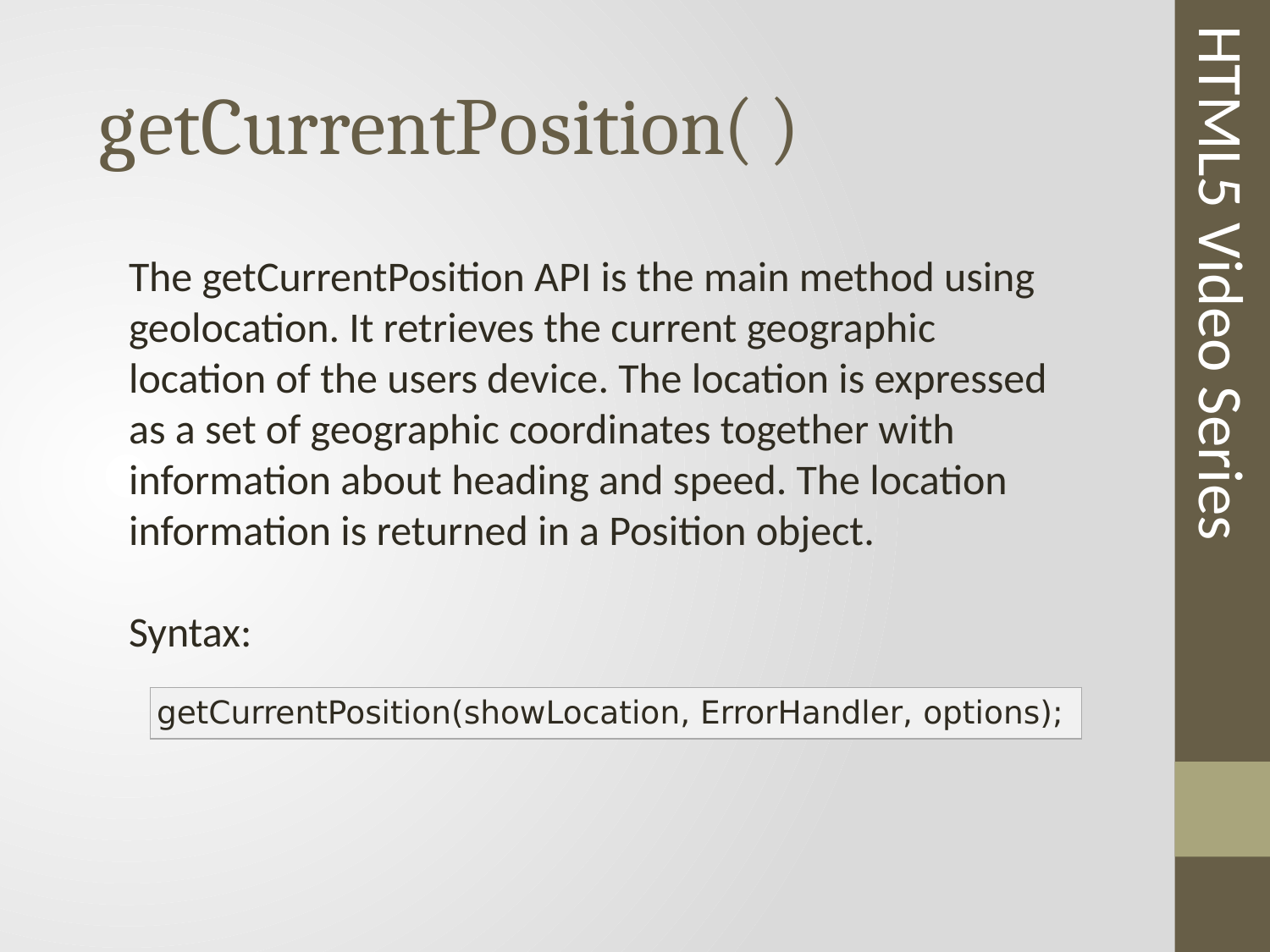

# getCurrentPosition( )
HTML5 Video Series
The getCurrentPosition API is the main method using geolocation. It retrieves the current geographic location of the users device. The location is expressed as a set of geographic coordinates together with information about heading and speed. The location information is returned in a Position object.

Syntax:

| getCurrentPosition(showLocation, ErrorHandler, options); |
| --- |